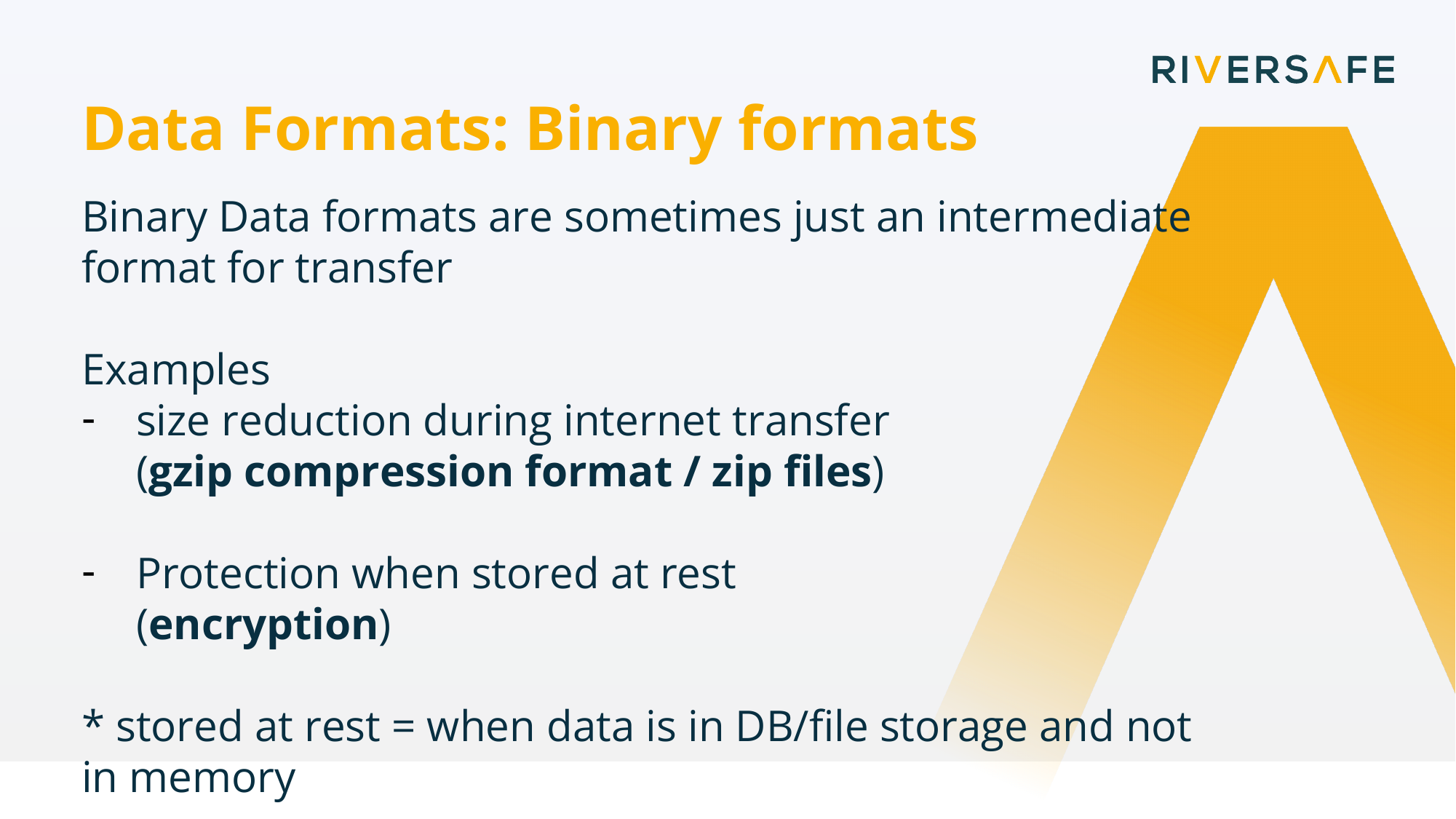

Data Formats: Binary formats
Binary Data formats are sometimes just an intermediate format for transfer
Examples
size reduction during internet transfer
(gzip compression format / zip files)
Protection when stored at rest
(encryption)

* stored at rest = when data is in DB/file storage and not in memory